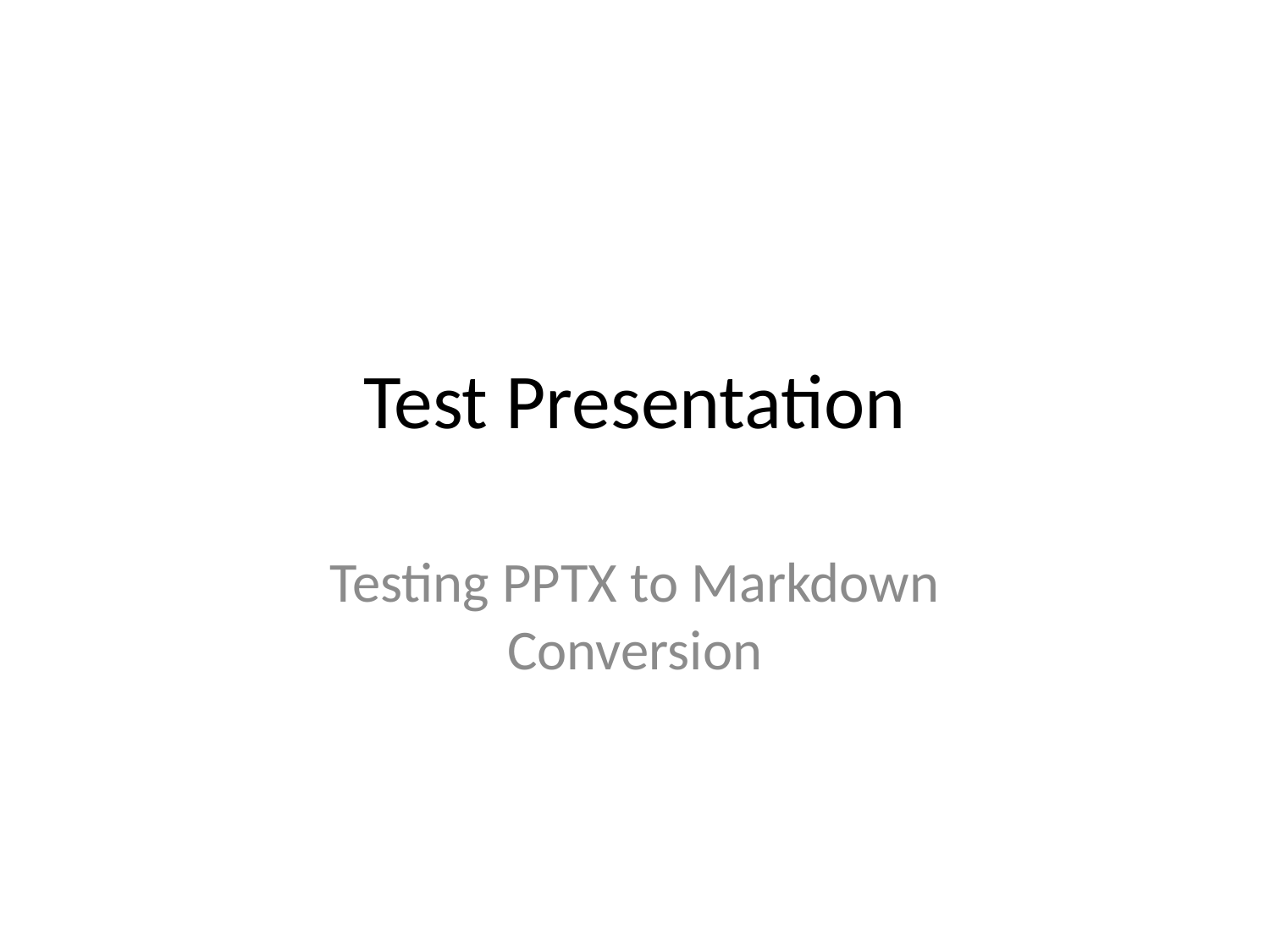

# Test Presentation
Testing PPTX to Markdown Conversion